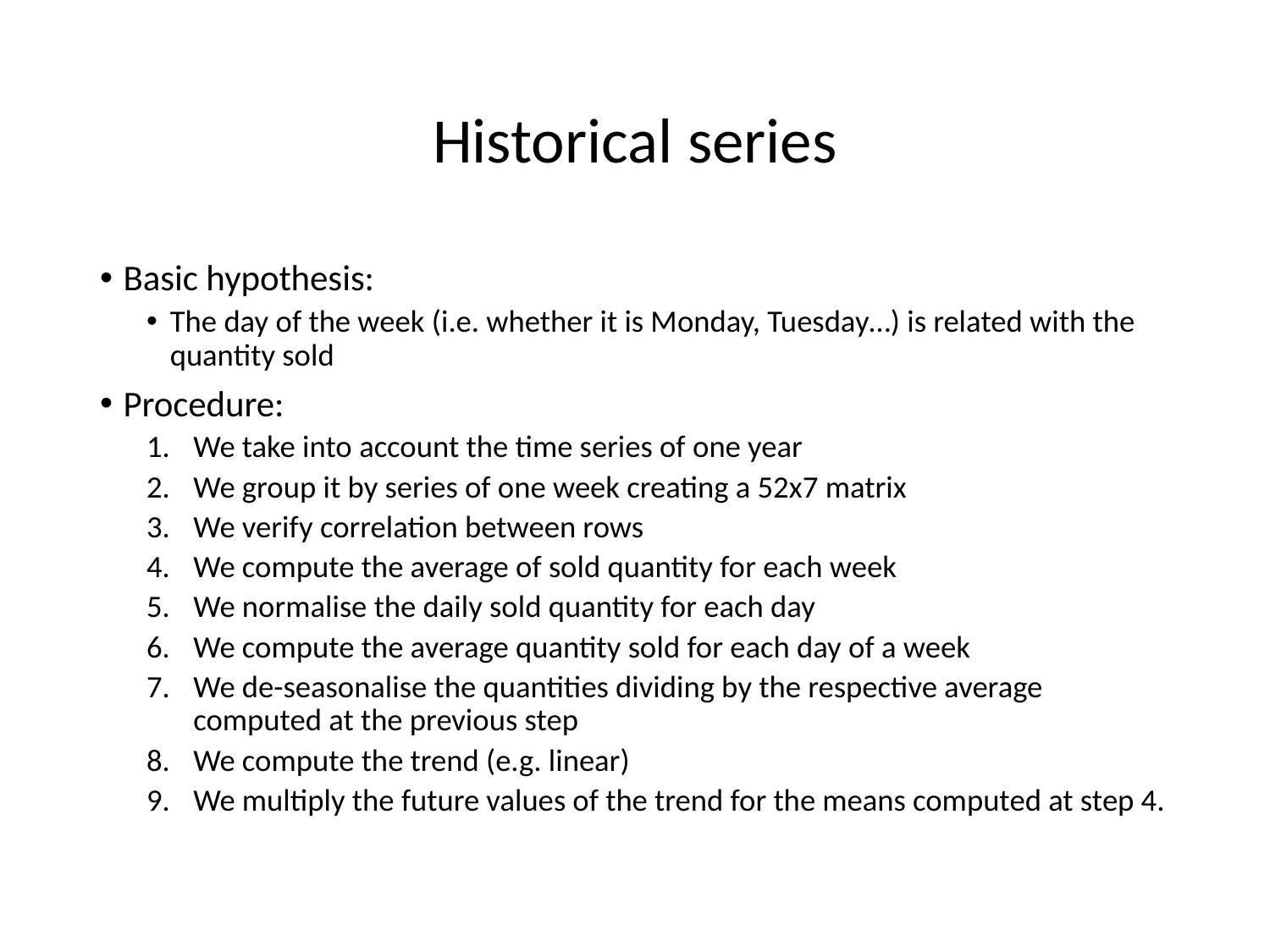

# Historical series
Basic hypothesis:
The day of the week (i.e. whether it is Monday, Tuesday…) is related with the quantity sold
Procedure:
We take into account the time series of one year
We group it by series of one week creating a 52x7 matrix
We verify correlation between rows
We compute the average of sold quantity for each week
We normalise the daily sold quantity for each day
We compute the average quantity sold for each day of a week
We de-seasonalise the quantities dividing by the respective average computed at the previous step
We compute the trend (e.g. linear)
We multiply the future values of the trend for the means computed at step 4.